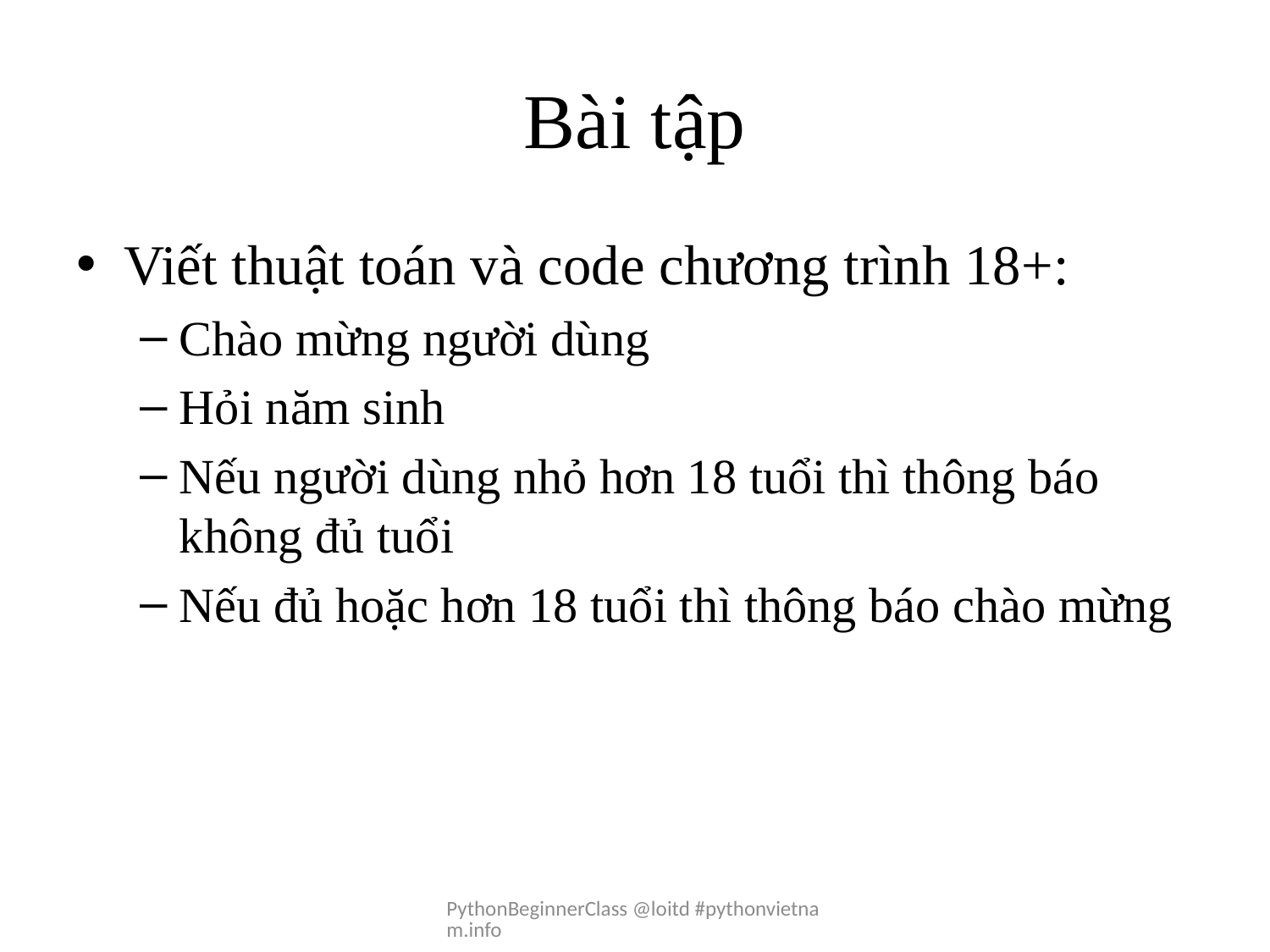

# Bài tập
Viết thuật toán và code chương trình 18+:
Chào mừng người dùng
Hỏi năm sinh
Nếu người dùng nhỏ hơn 18 tuổi thì thông báo không đủ tuổi
Nếu đủ hoặc hơn 18 tuổi thì thông báo chào mừng
PythonBeginnerClass @loitd #pythonvietnam.info